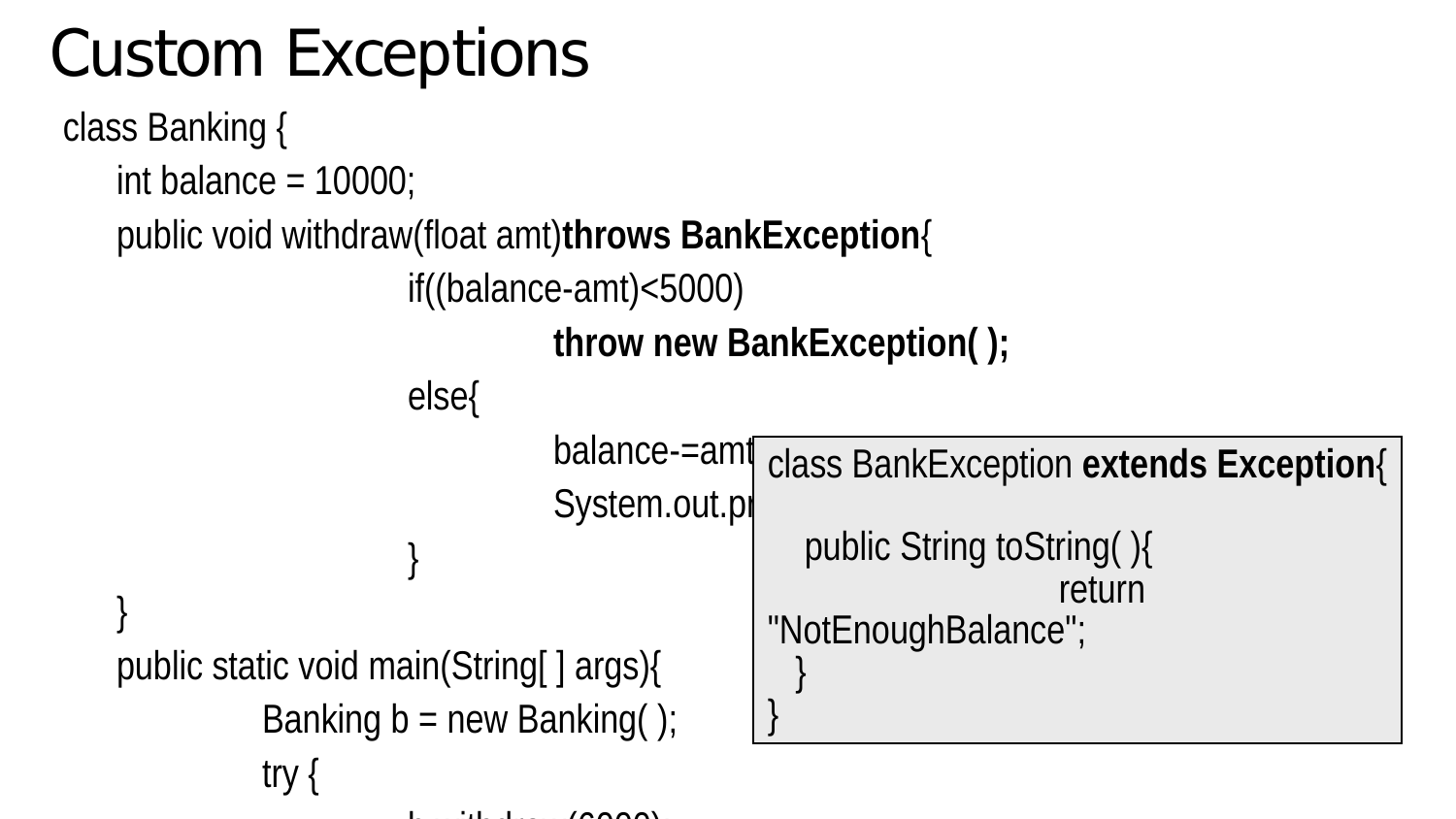

Custom Exceptions
class Banking {
	int balance = 10000;
	public void withdraw(float amt)throws BankException{
			if((balance-amt)<5000)
				throw new BankException( );
			else{
				balance-=amt;
				System.out.println("Sucessfully withdrawn");
			}
	}
	public static void main(String[ ] args){
		Banking b = new Banking( );
		try {
			b.withdraw(6000);
		} catch (BankException e) { System.out.println(“ Not Enough Balance.."); }
	}
}

class BankException extends Exception{

    public String toString( ){
		return "NotEnoughBalance";
   }
}